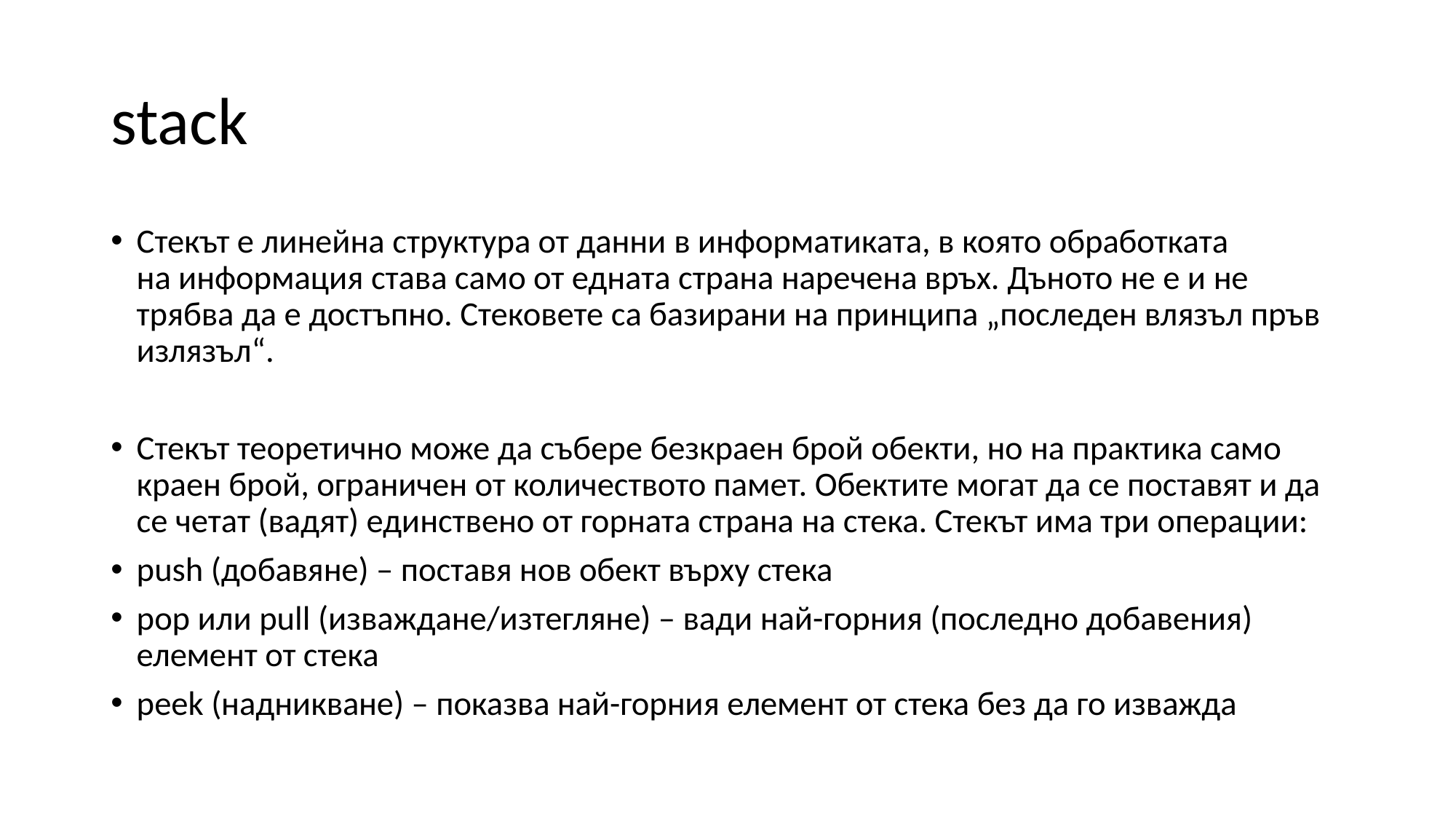

# stack
Стекът е линейна структура от данни в информатиката, в която обработката на информация става само от едната страна наречена връх. Дъното не е и не трябва да е достъпно. Стековете са базирани на принципа „последен влязъл пръв излязъл“.

Стекът теоретично може да събере безкраен брой обекти, но на практика само краен брой, ограничен от количеството памет. Обектите могат да се поставят и да се четат (вадят) единствено от горната страна на стека. Стекът има три операции:
push (добавяне) – поставя нов обект върху стека
pop или pull (изваждане/изтегляне) – вади най-горния (последно добавения) елемент от стека
peek (надникване) – показва най-горния елемент от стека без да го изважда